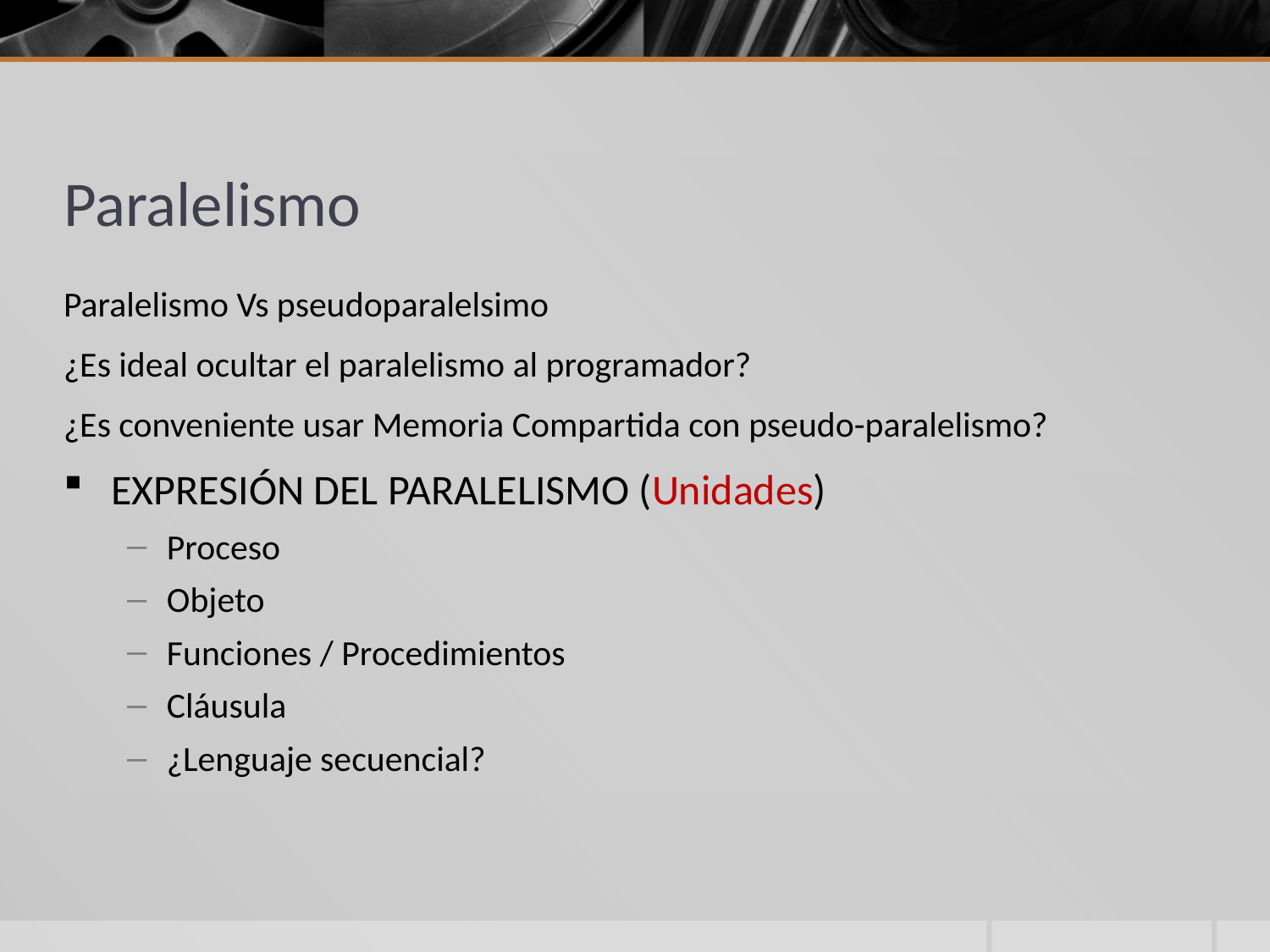

# Paralelismo
Paralelismo Vs pseudoparalelsimo
¿Es ideal ocultar el paralelismo al programador?
¿Es conveniente usar Memoria Compartida con pseudo-paralelismo?
EXPRESIÓN DEL PARALELISMO (Unidades)
Proceso
Objeto
Funciones / Procedimientos
Cláusula
¿Lenguaje secuencial?